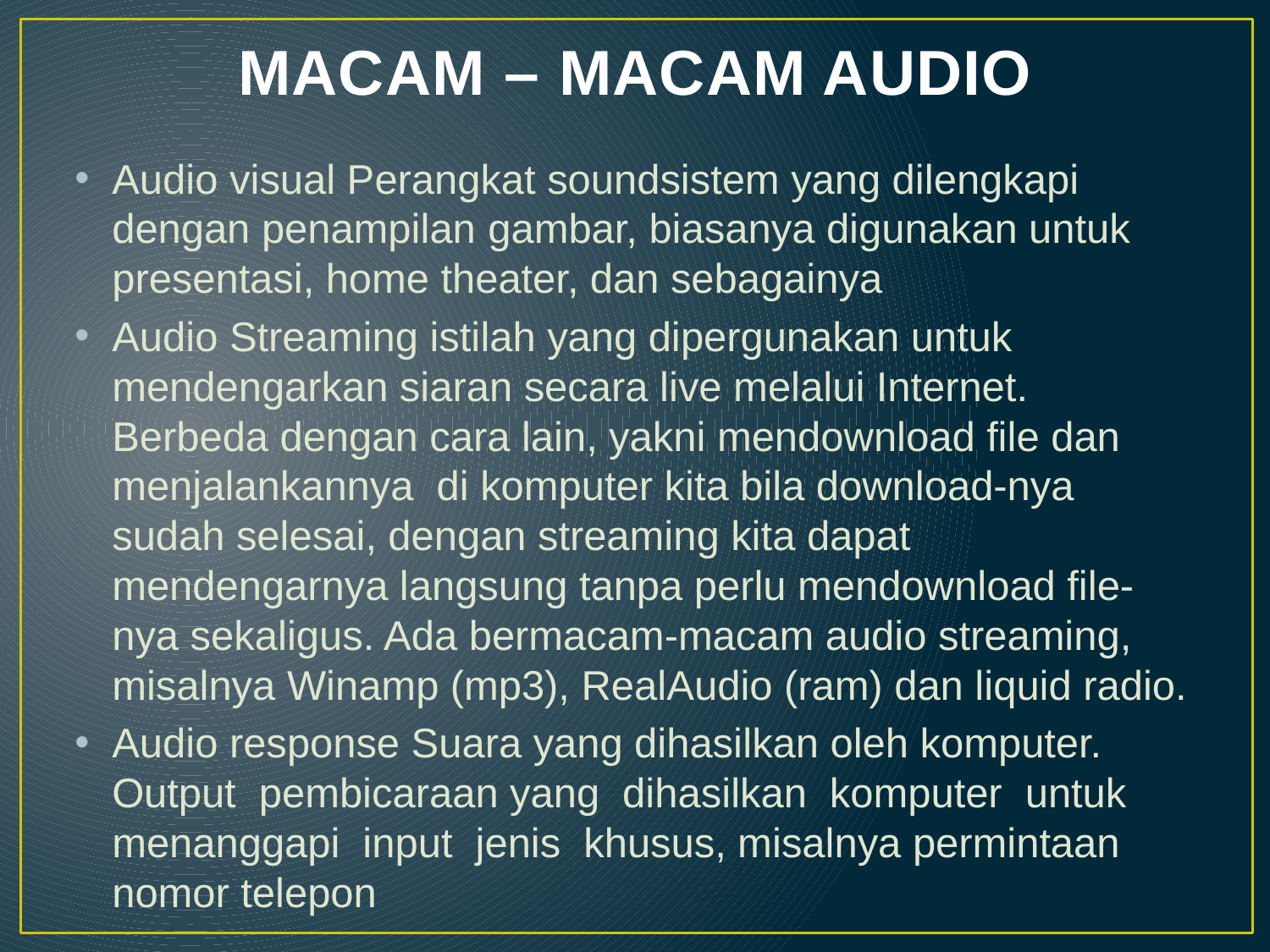

# MACAM – MACAM AUDIO
Audio visual Perangkat soundsistem yang dilengkapi dengan penampilan gambar, biasanya digunakan untuk presentasi, home theater, dan sebagainya
Audio Streaming istilah yang dipergunakan untuk mendengarkan siaran secara live melalui Internet. Berbeda dengan cara lain, yakni mendownload file dan menjalankannya  di komputer kita bila download-nya sudah selesai, dengan streaming kita dapat mendengarnya langsung tanpa perlu mendownload file-nya sekaligus. Ada bermacam-macam audio streaming, misalnya Winamp (mp3), RealAudio (ram) dan liquid radio.
Audio response Suara yang dihasilkan oleh komputer. Output  pembicaraan yang  dihasilkan  komputer  untuk menanggapi  input  jenis  khusus, misalnya permintaan nomor telepon